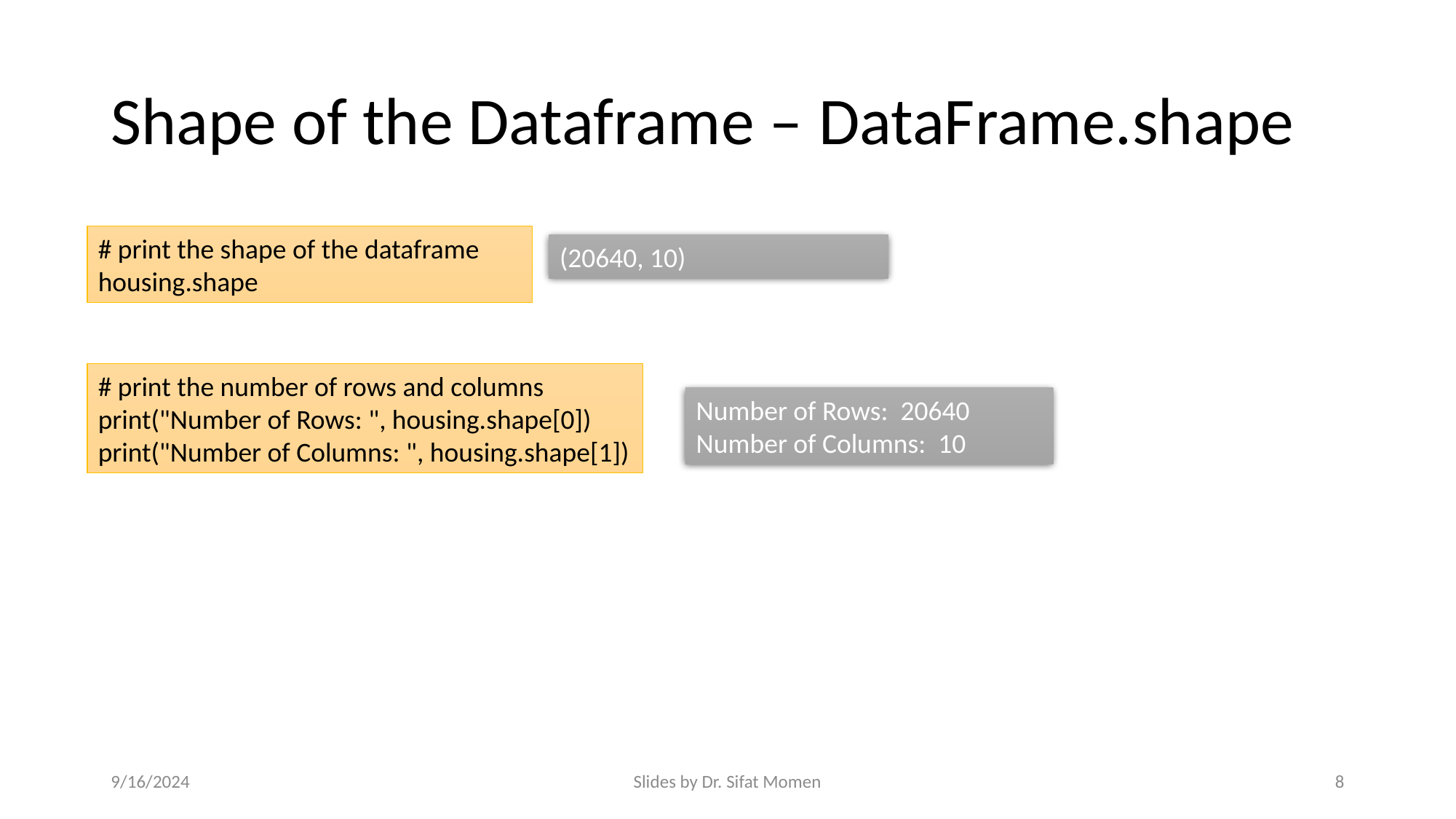

# Shape of the Dataframe – DataFrame.shape
# print the shape of the dataframe
housing.shape
(20640, 10)
# print the number of rows and columns
print("Number of Rows: ", housing.shape[0])
print("Number of Columns: ", housing.shape[1])
Number of Rows:  20640
Number of Columns:  10
9/16/2024
Slides by Dr. Sifat Momen
8